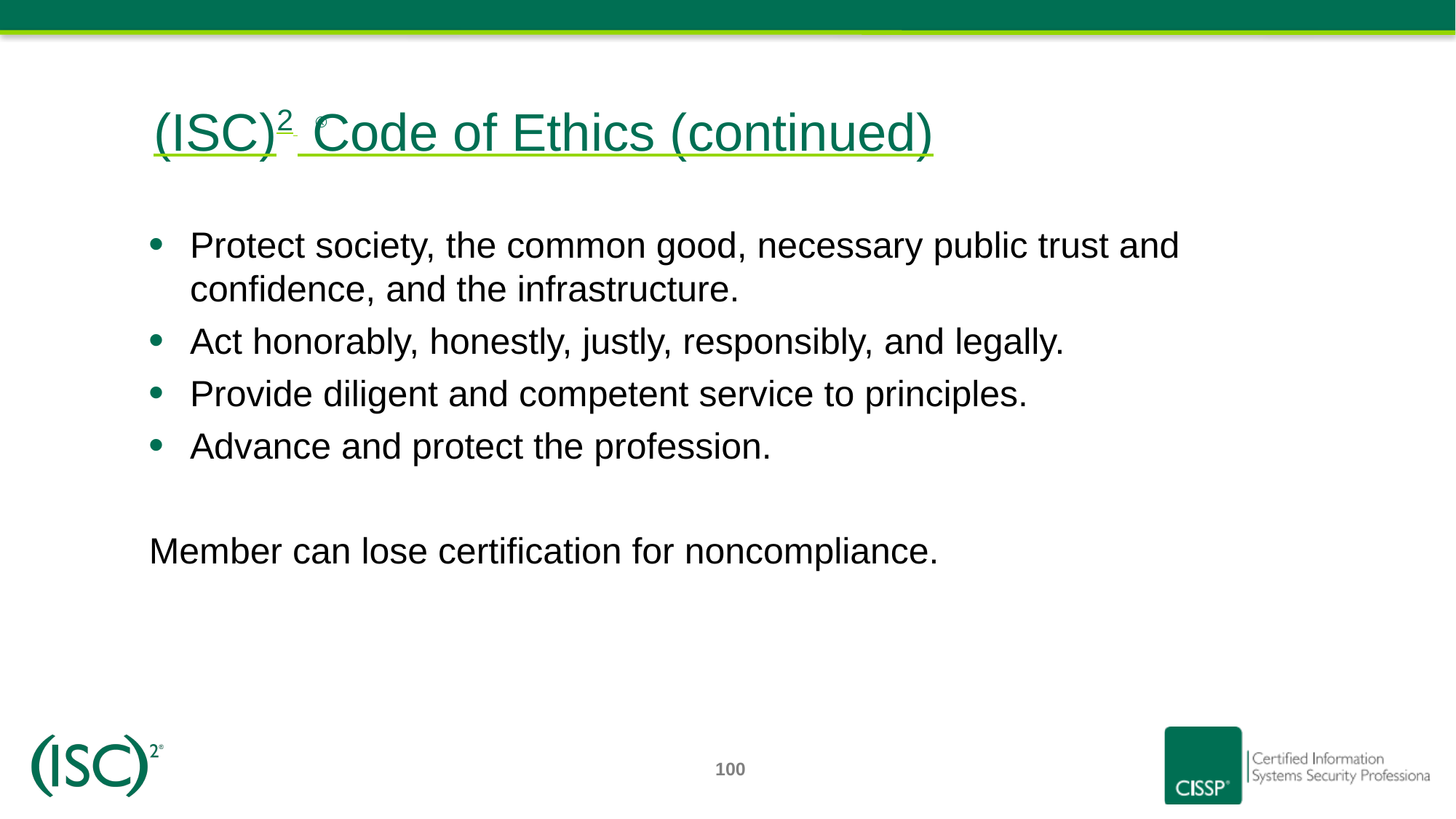

# (ISC)2  Code of Ethics (continued)
®
Protect society, the common good, necessary public trust and confidence, and the infrastructure.
Act honorably, honestly, justly, responsibly, and legally.
Provide diligent and competent service to principles.
Advance and protect the profession.

Member can lose certification for noncompliance.